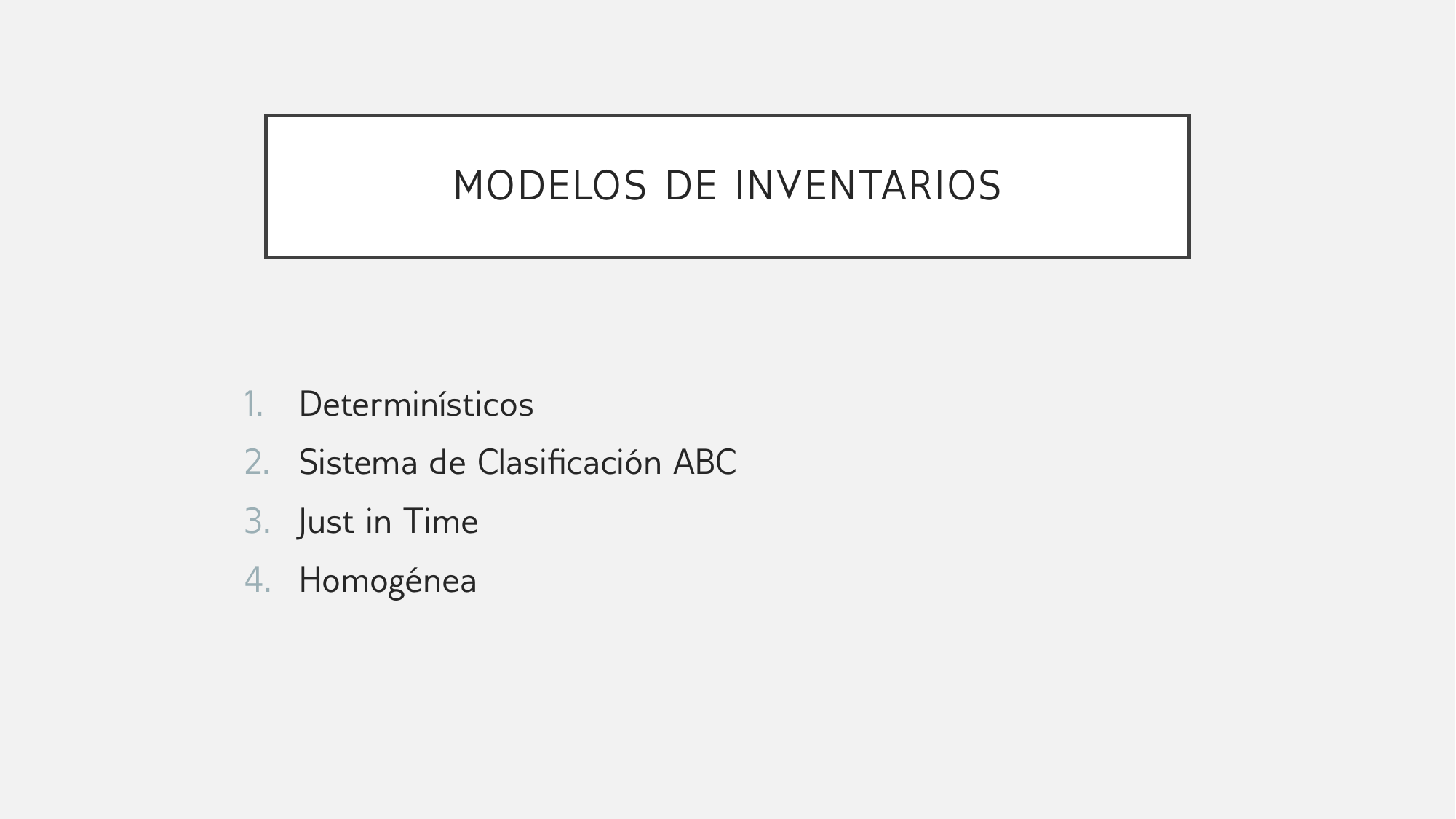

# Modelos de inventarios

Determinísticos
Sistema de Clasificación ABC
Just in Time
Homogénea